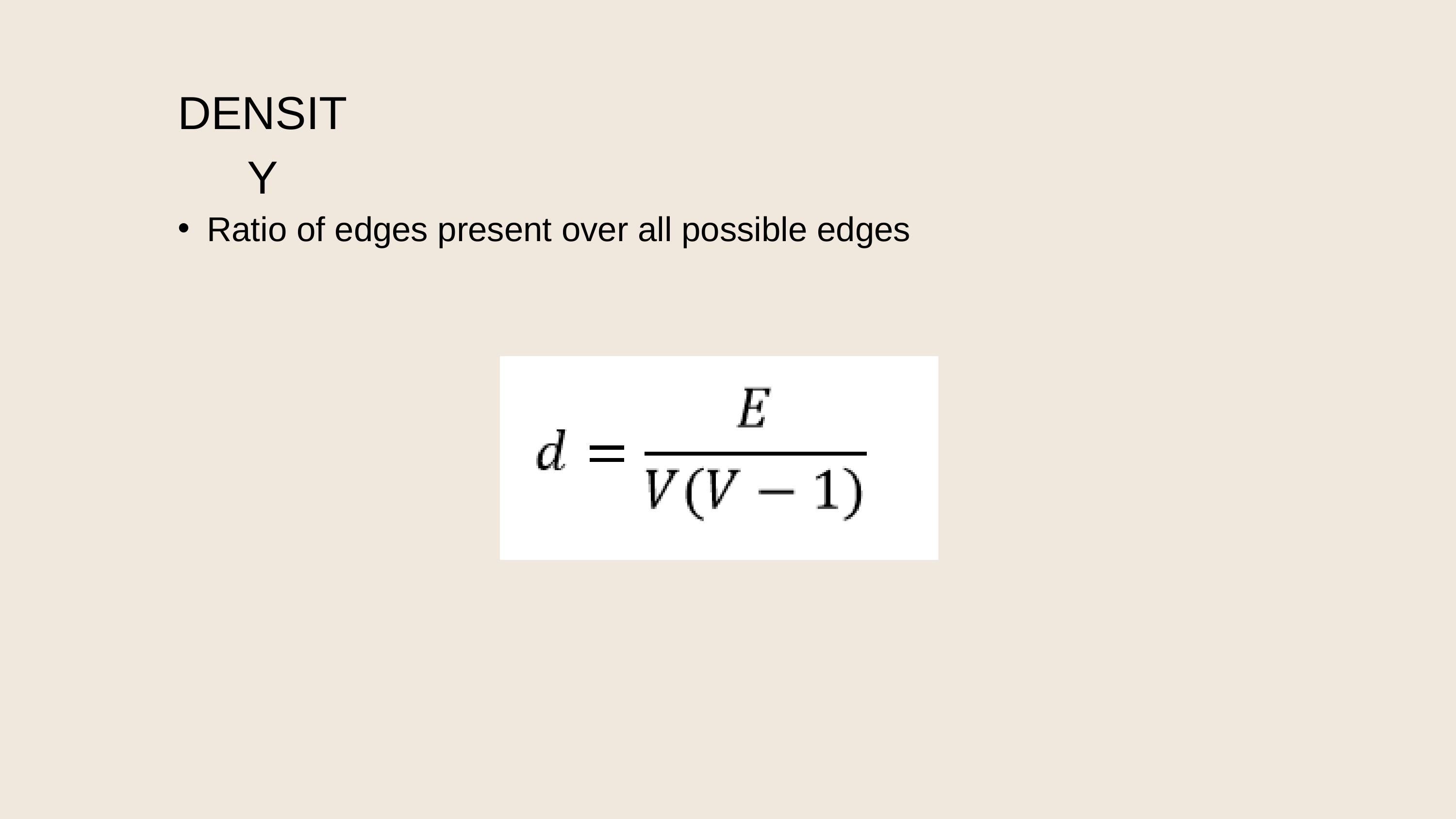

DENSITY
Ratio of edges present over all possible edges